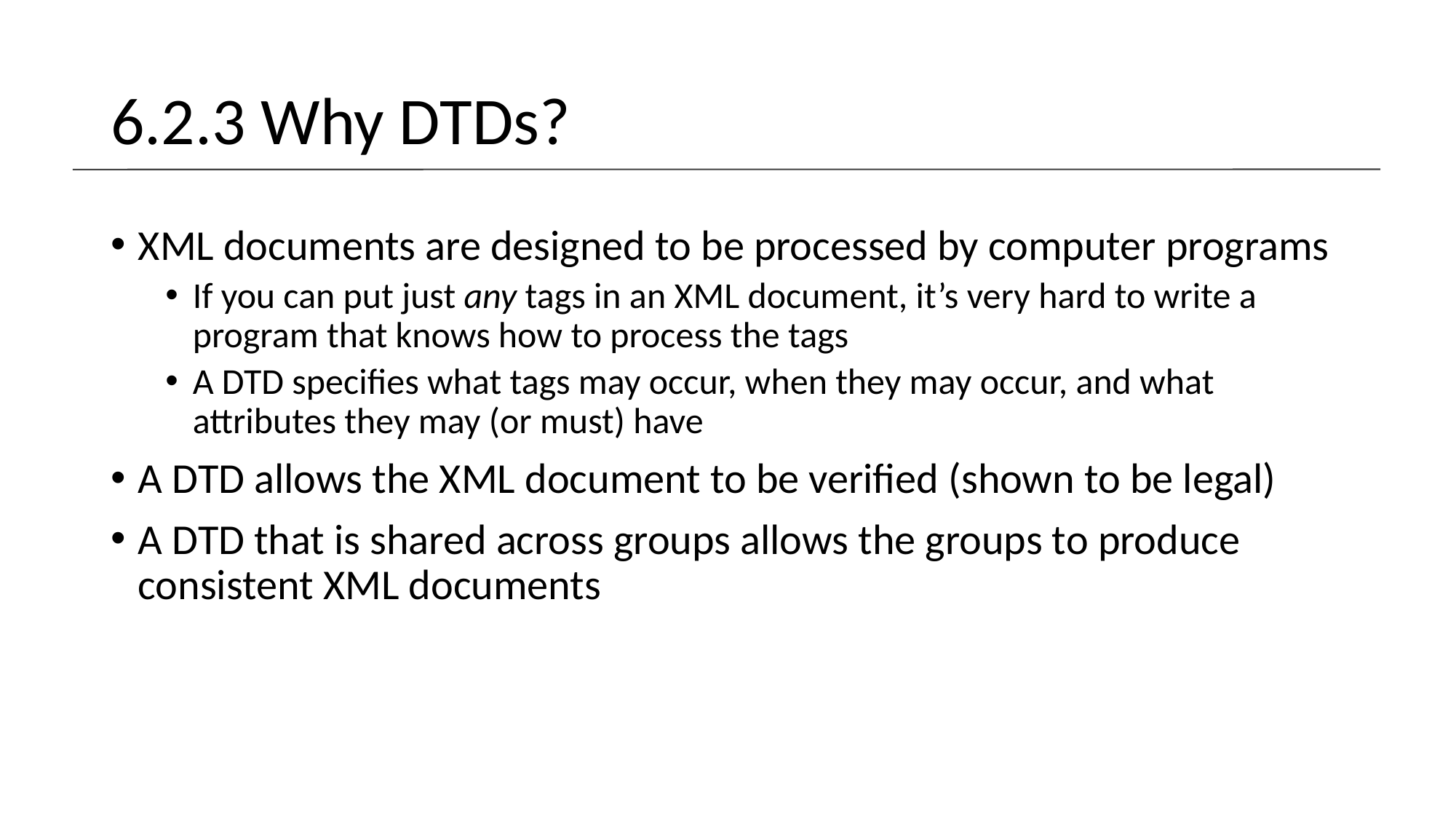

# 6.2.3 Why DTDs?
XML documents are designed to be processed by computer programs
If you can put just any tags in an XML document, it’s very hard to write a program that knows how to process the tags
A DTD specifies what tags may occur, when they may occur, and what attributes they may (or must) have
A DTD allows the XML document to be verified (shown to be legal)
A DTD that is shared across groups allows the groups to produce consistent XML documents